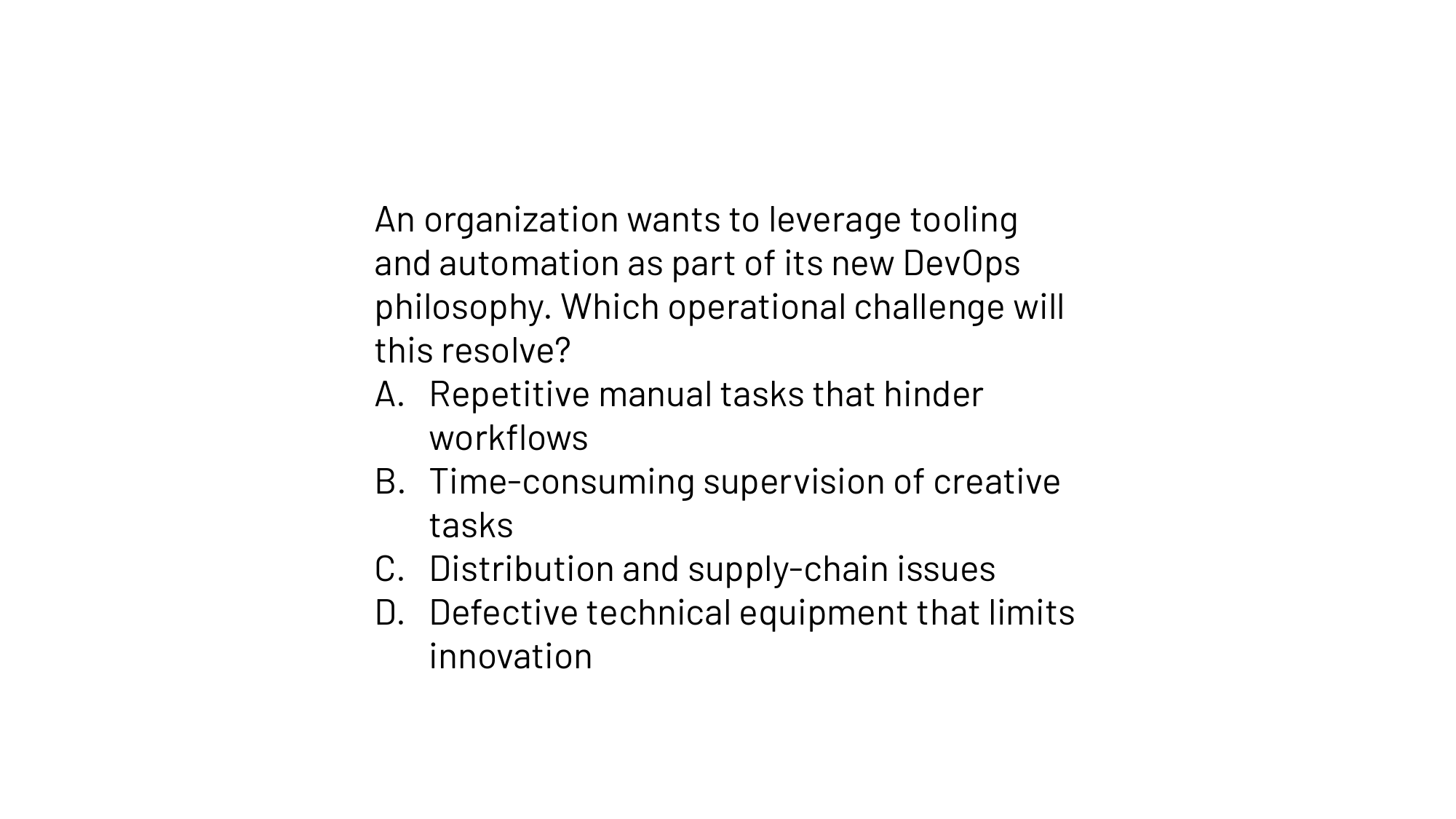

An organization wants to leverage tooling and automation as part of its new DevOps philosophy. Which operational challenge will this resolve?
Repetitive manual tasks that hinder workflows
Time-consuming supervision of creative tasks
Distribution and supply-chain issues
Defective technical equipment that limits innovation